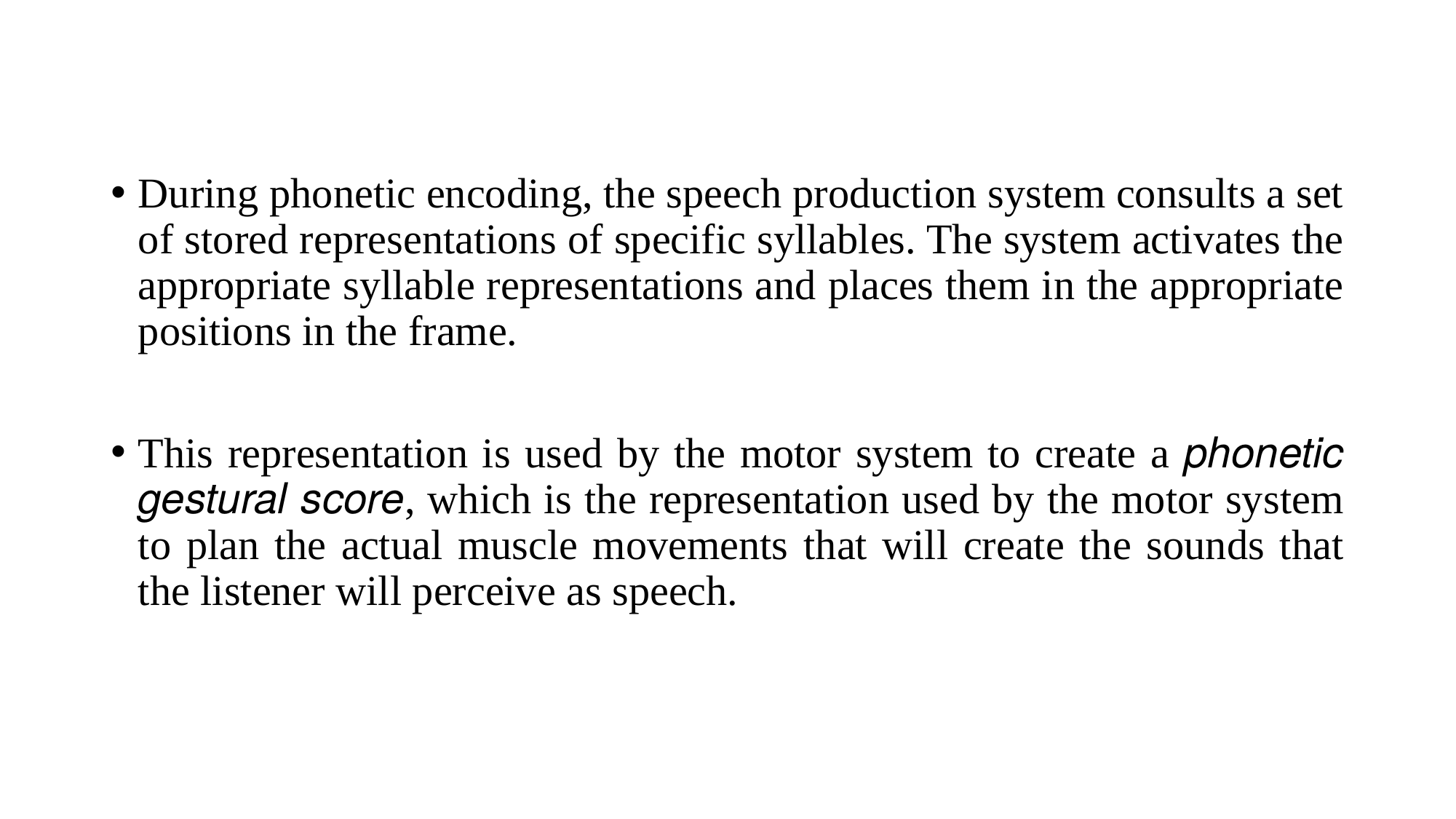

During phonetic encoding, the speech production system consults a set of stored representations of specific syllables. The system activates the appropriate syllable representations and places them in the appropriate positions in the frame.

This representation is used by the motor system to create a phonetic gestural score, which is the representation used by the motor system to plan the actual muscle movements that will create the sounds that the listener will perceive as speech.